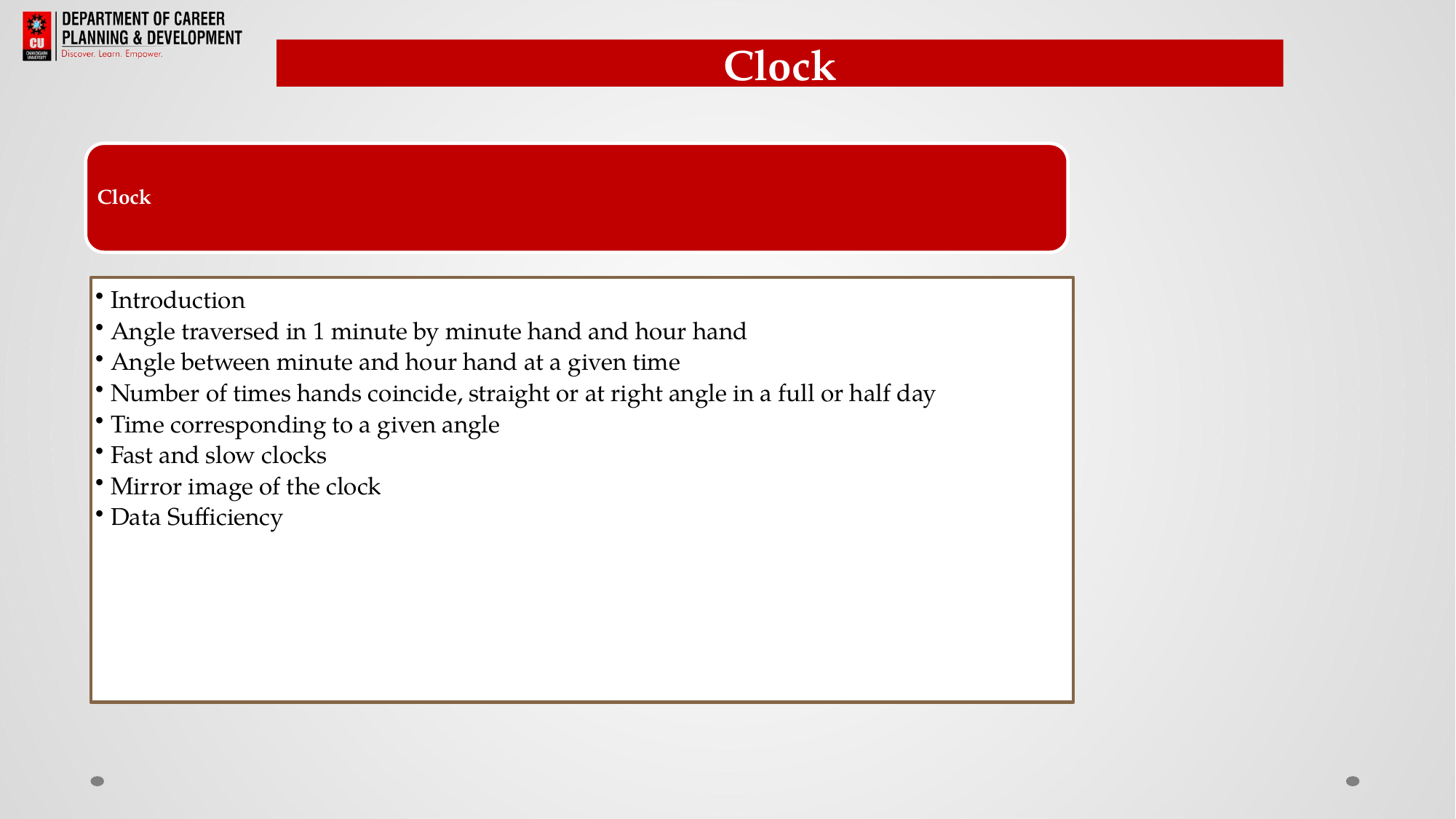

Clock

Clock

Introduction
Angle traversed in 1 minute by minute hand and hour hand
Angle between minute and hour hand at a given time
Number of times hands coincide, straight or at right angle in a full or half day
Time corresponding to a given angle
Fast and slow clocks
Mirror image of the clock
Data Sufficiency